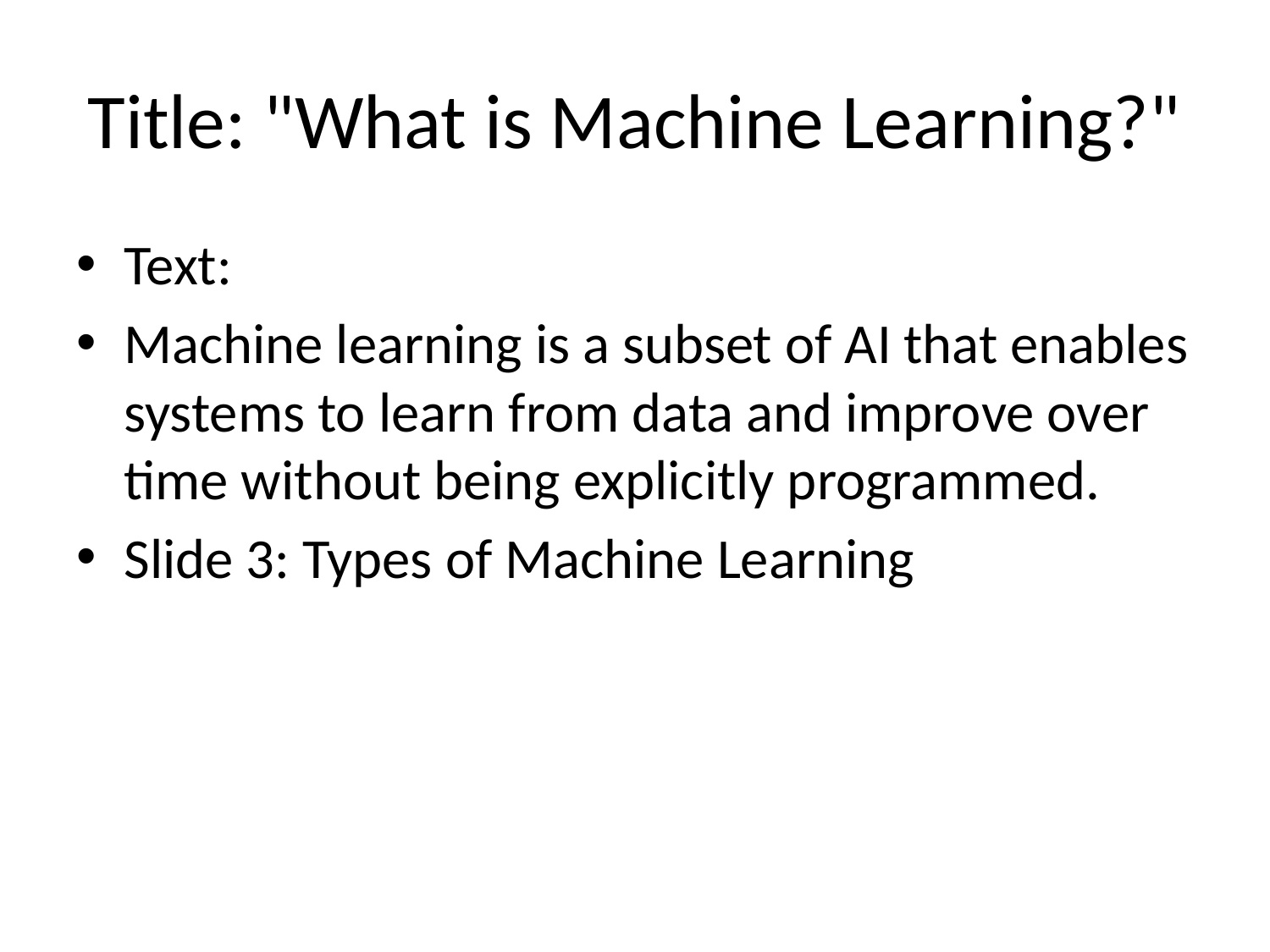

# Title: "What is Machine Learning?"
Text:
Machine learning is a subset of AI that enables systems to learn from data and improve over time without being explicitly programmed.
Slide 3: Types of Machine Learning